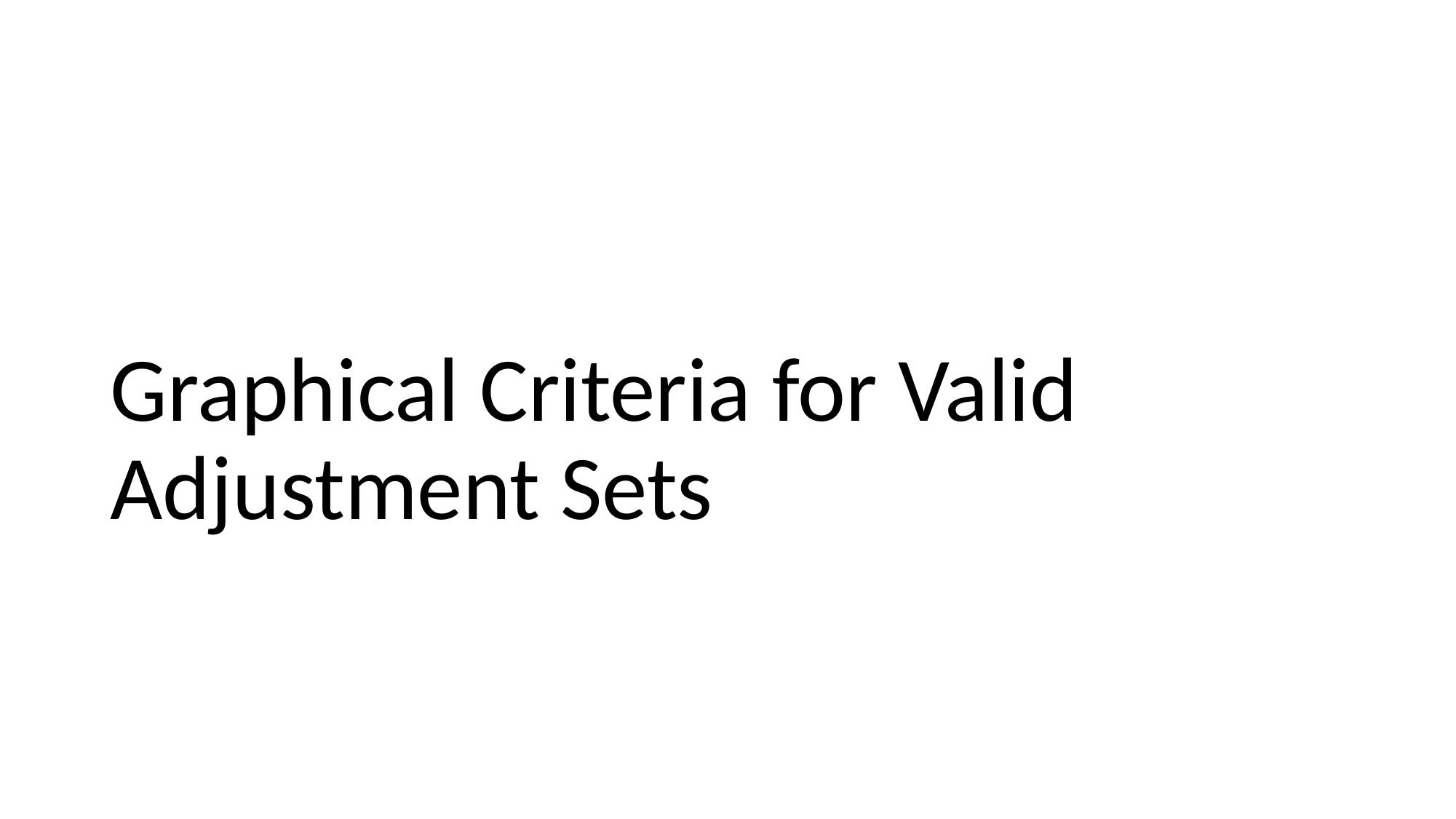

# Graphical Criteria for Valid Adjustment Sets